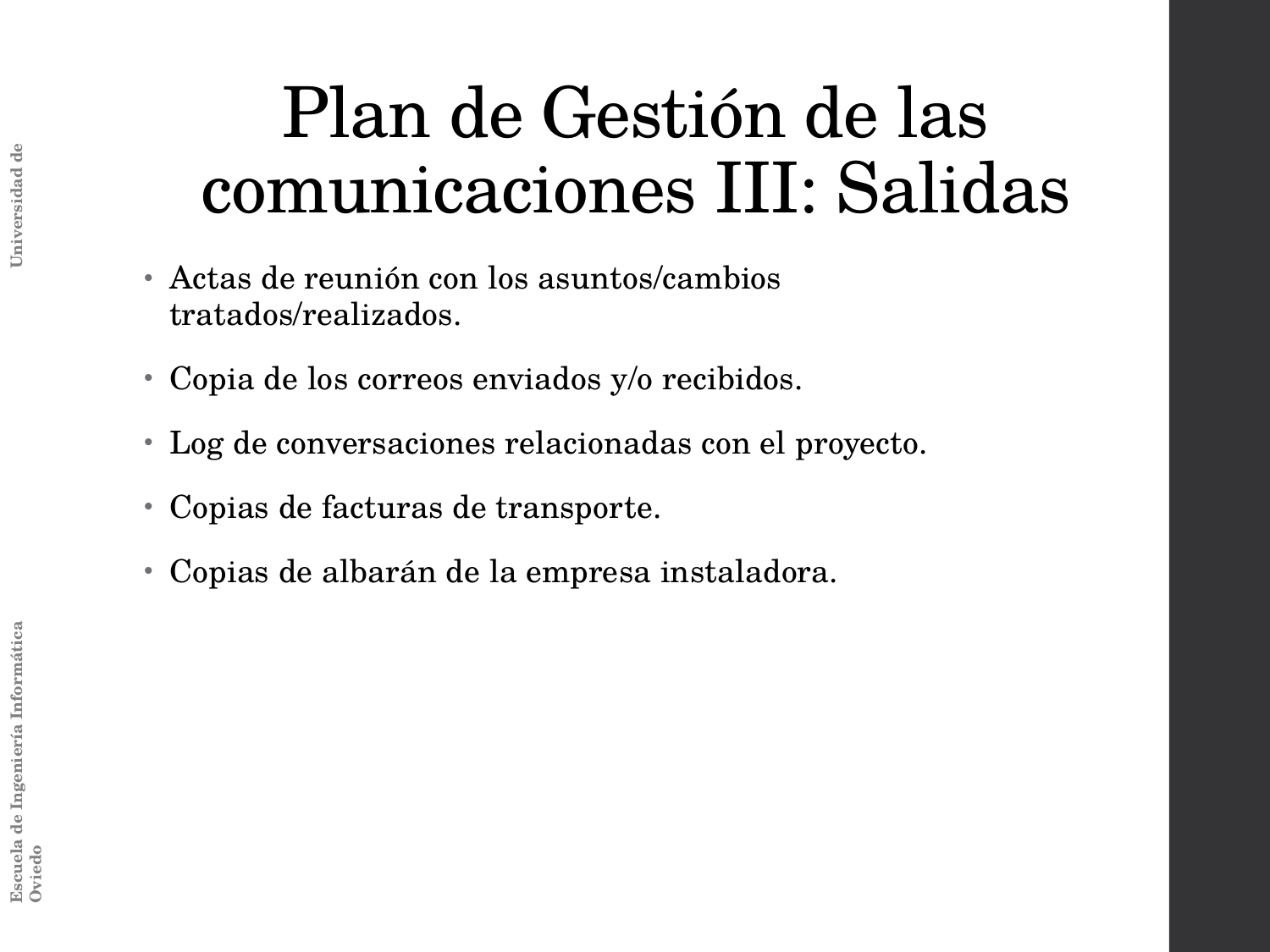

# Plan de Gestión de las comunicaciones III: Salidas
Actas de reunión con los asuntos/cambios tratados/realizados.
Copia de los correos enviados y/o recibidos.
Log de conversaciones relacionadas con el proyecto.
Copias de facturas de transporte.
Copias de albarán de la empresa instaladora.